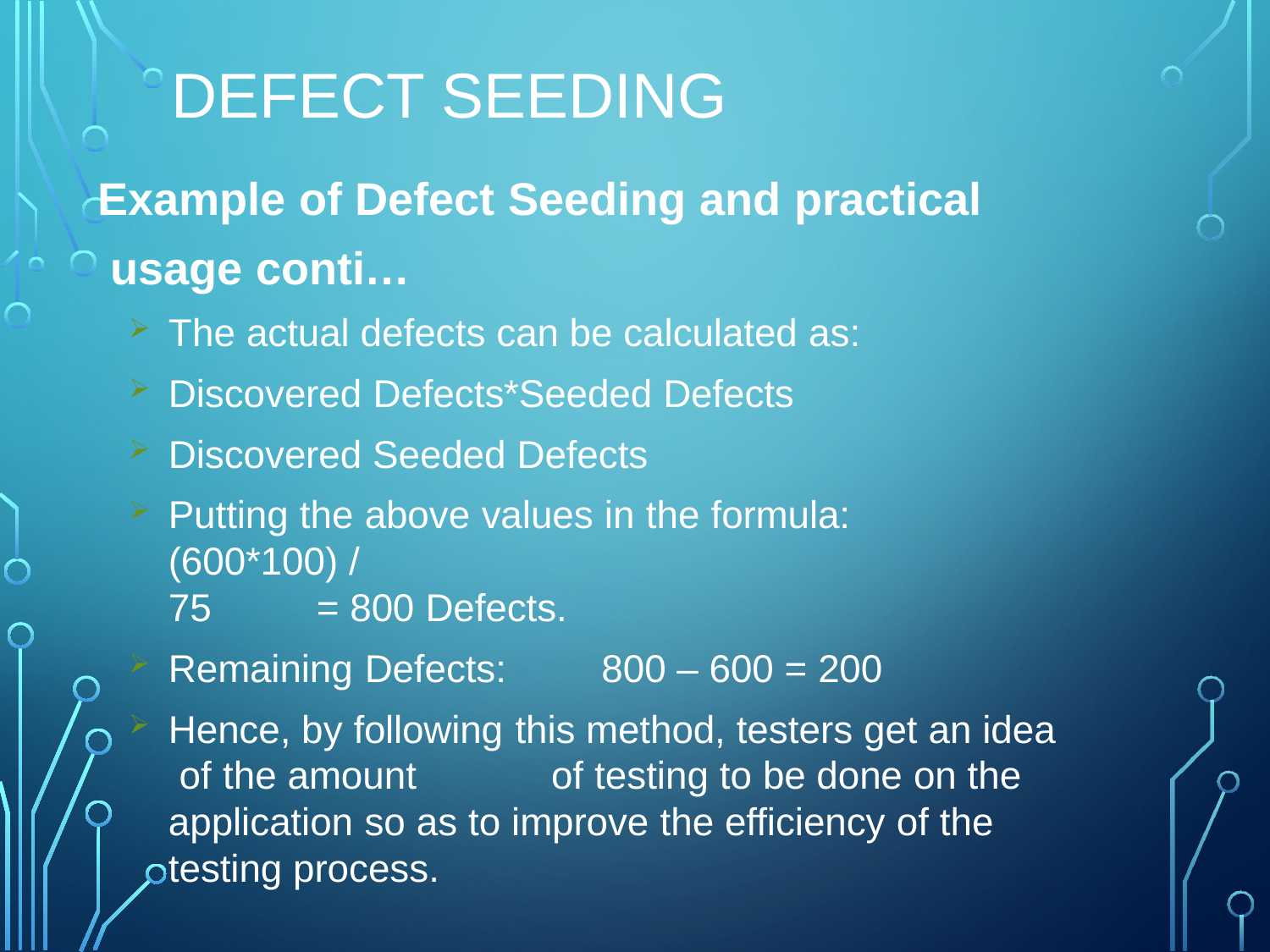

Defect seeding
Example of Defect Seeding and practical  usage conti…
The actual defects can be calculated as:
Discovered Defects*Seeded Defects
Discovered Seeded Defects
Putting the above values in the formula:	(600*100) /
75	= 800 Defects.
Remaining Defects:	800 – 600 = 200
Hence, by following this method, testers get an idea  of the amount	of testing to be done on the  application so as to improve the efficiency of the  testing process.